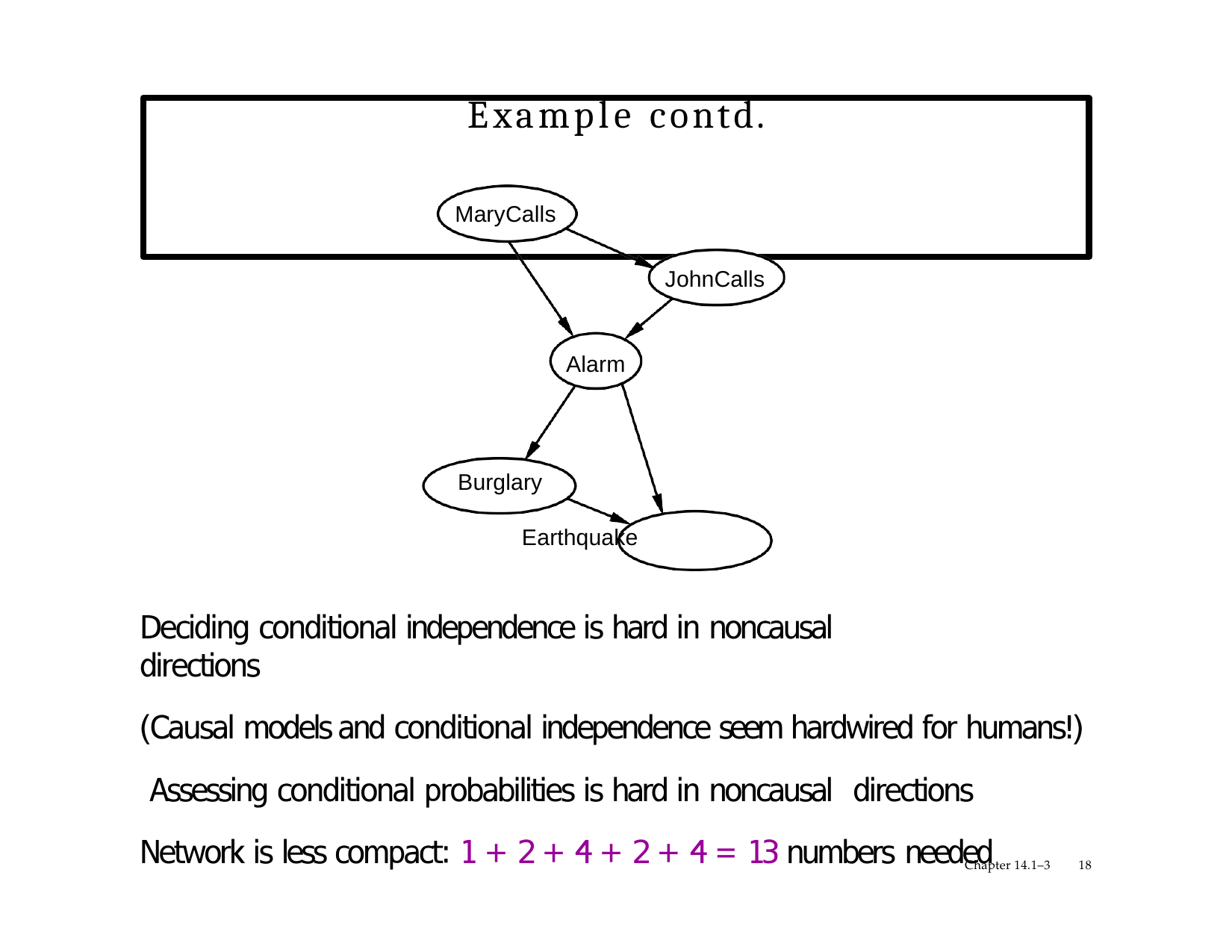

# Example contd.

MaryCalls

JohnCalls

Alarm
Burglary

Earthquake

Deciding conditional independence is hard in noncausal  directions
(Causal models and conditional independence seem hardwired for humans!)  Assessing conditional probabilities is hard in noncausal  directions
Network is less compact: 1 + 2 + 4 + 2 + 4 = 13 numbers needed
Chapter 14.1–3
18